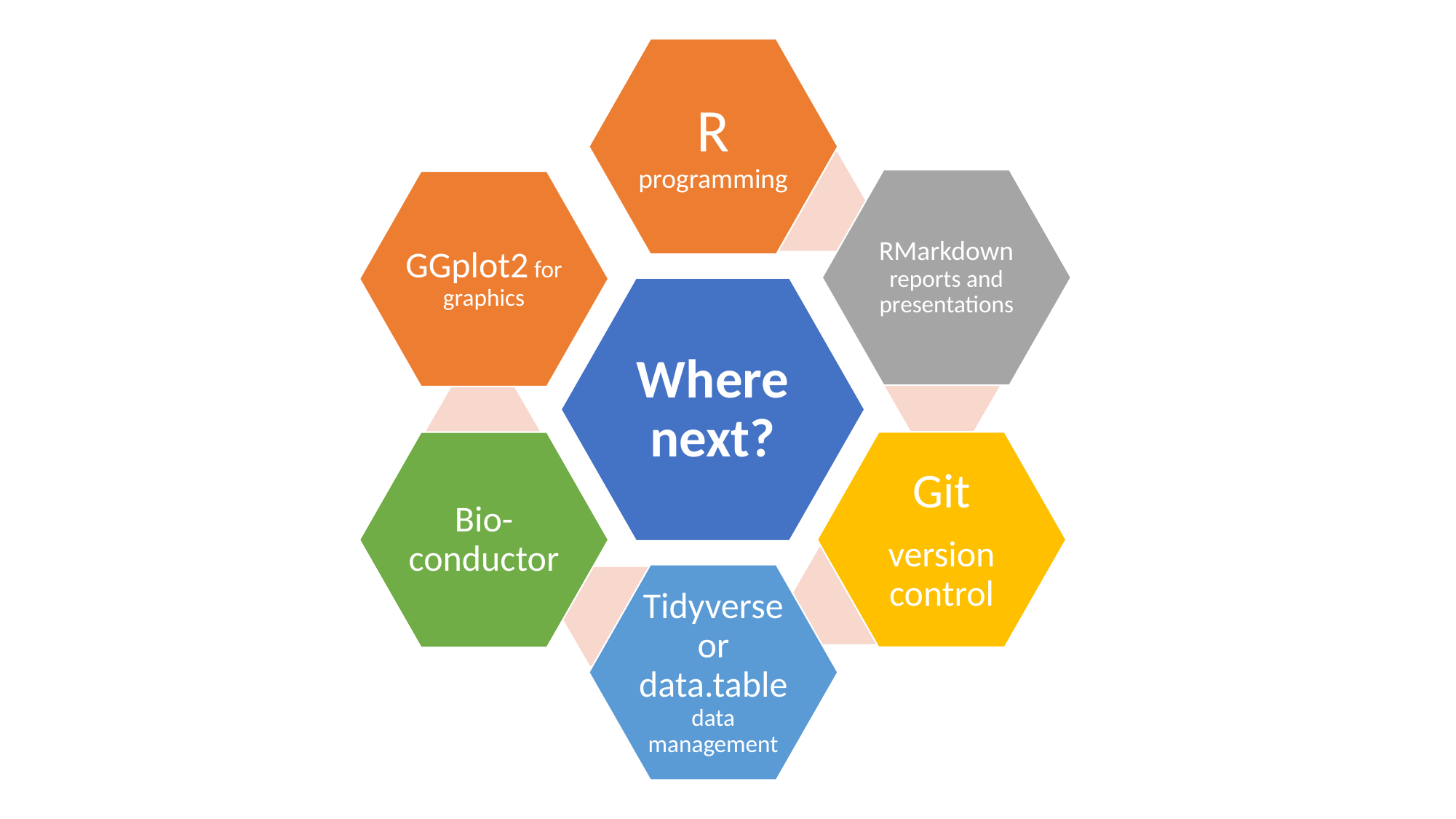

Where next?
R programming
RMarkdown reports and presentations
Git
version control
Tidyverse or data.table data management
Bio-conductor
GGplot2 for graphics